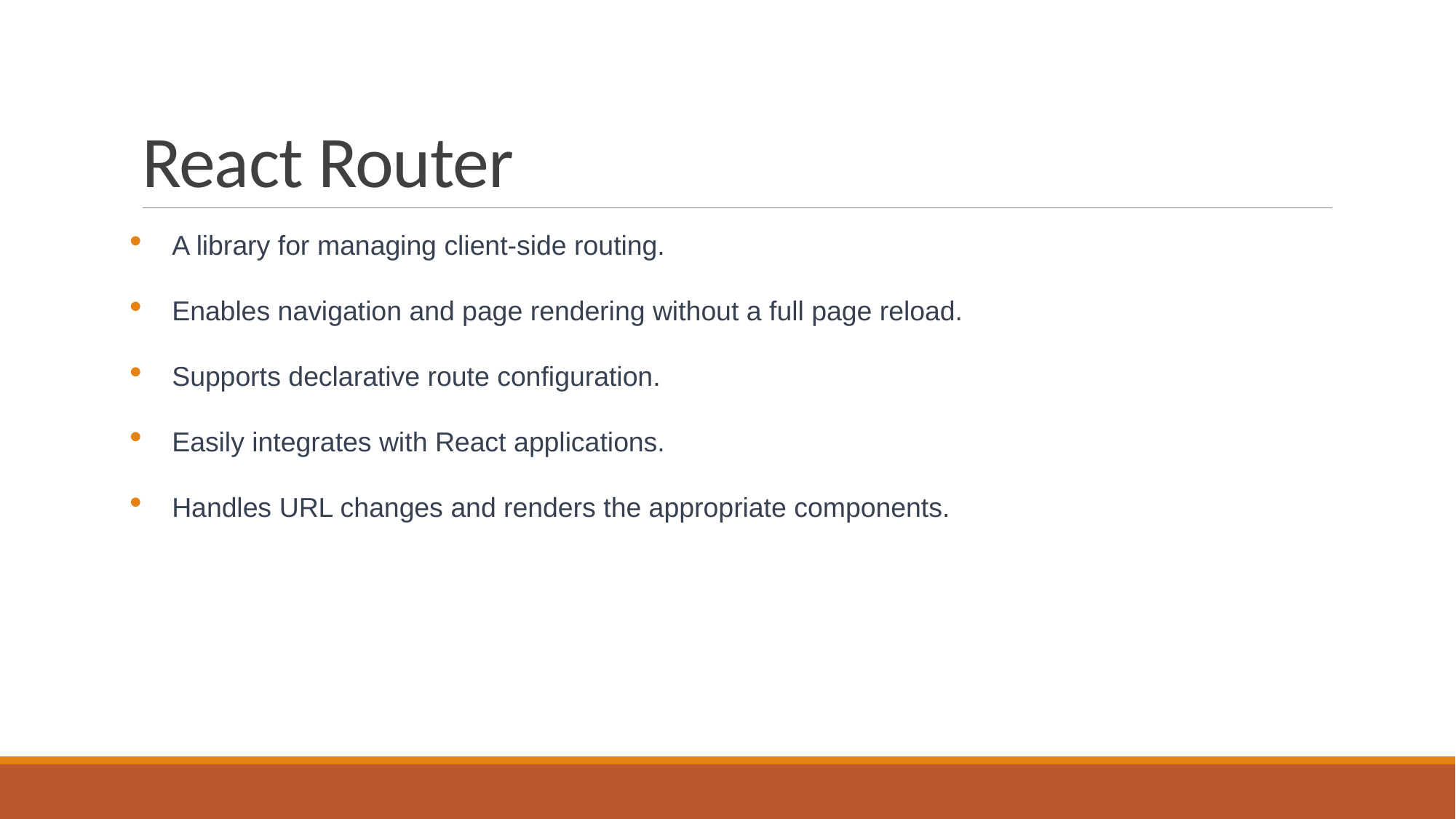

# React Router
A library for managing client-side routing.
Enables navigation and page rendering without a full page reload.
Supports declarative route configuration.
Easily integrates with React applications.
Handles URL changes and renders the appropriate components.